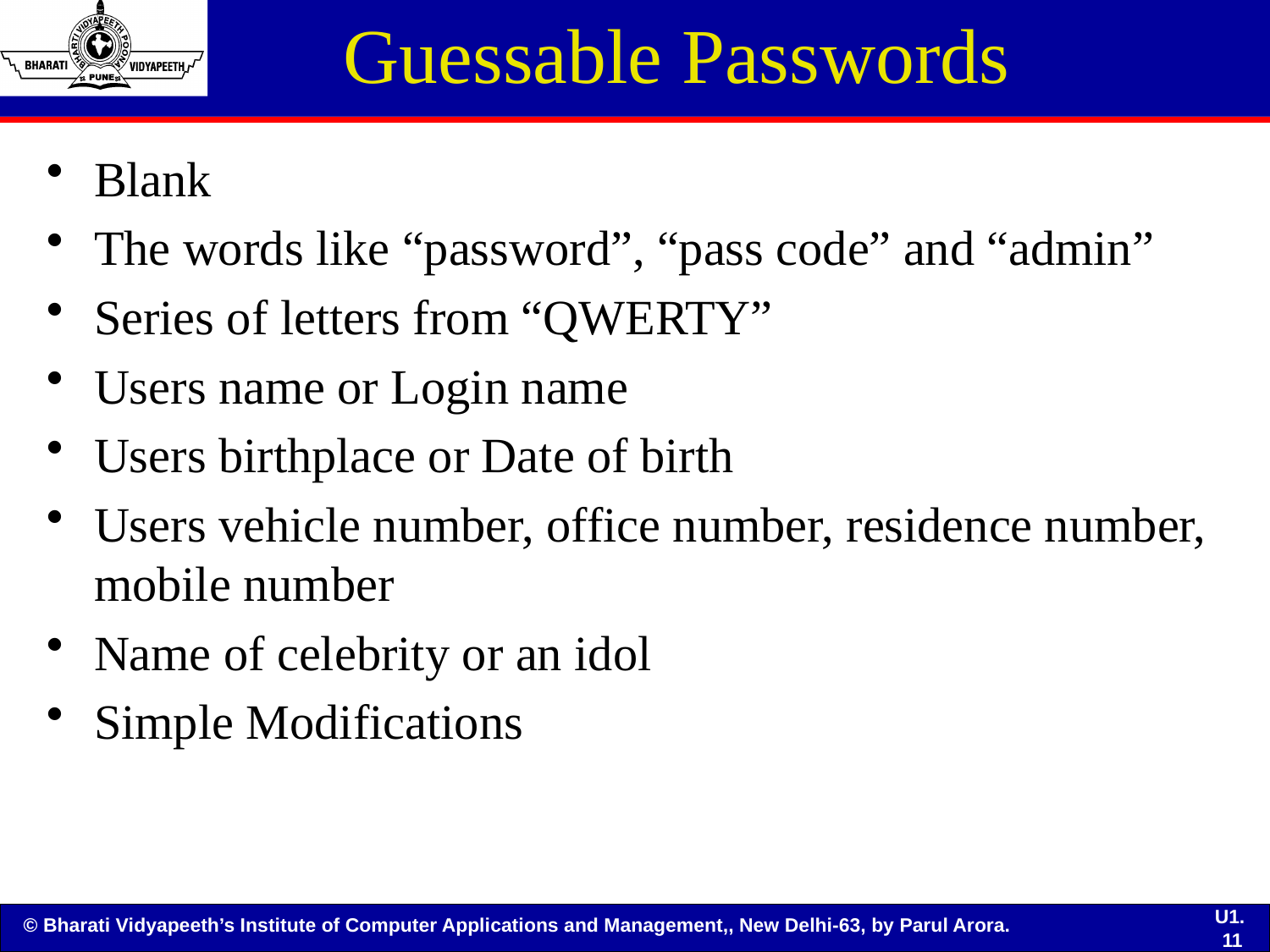

# Guessable Passwords
Blank
The words like “password”, “pass code” and “admin”
Series of letters from “QWERTY”
Users name or Login name
Users birthplace or Date of birth
Users vehicle number, office number, residence number, mobile number
Name of celebrity or an idol
Simple Modifications